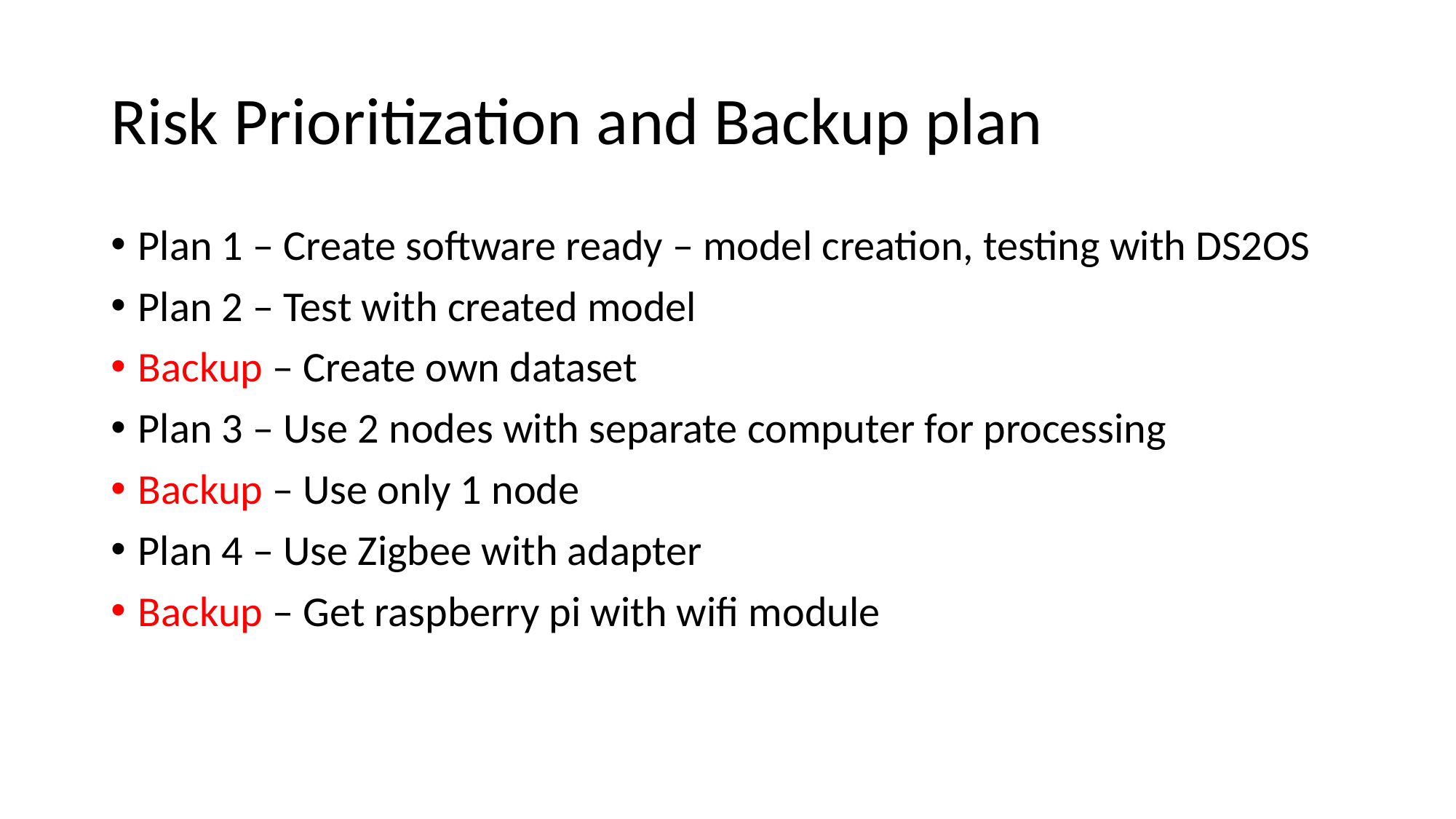

# Risk Prioritization and Backup plan
Plan 1 – Create software ready – model creation, testing with DS2OS
Plan 2 – Test with created model
Backup – Create own dataset
Plan 3 – Use 2 nodes with separate computer for processing
Backup – Use only 1 node
Plan 4 – Use Zigbee with adapter
Backup – Get raspberry pi with wifi module